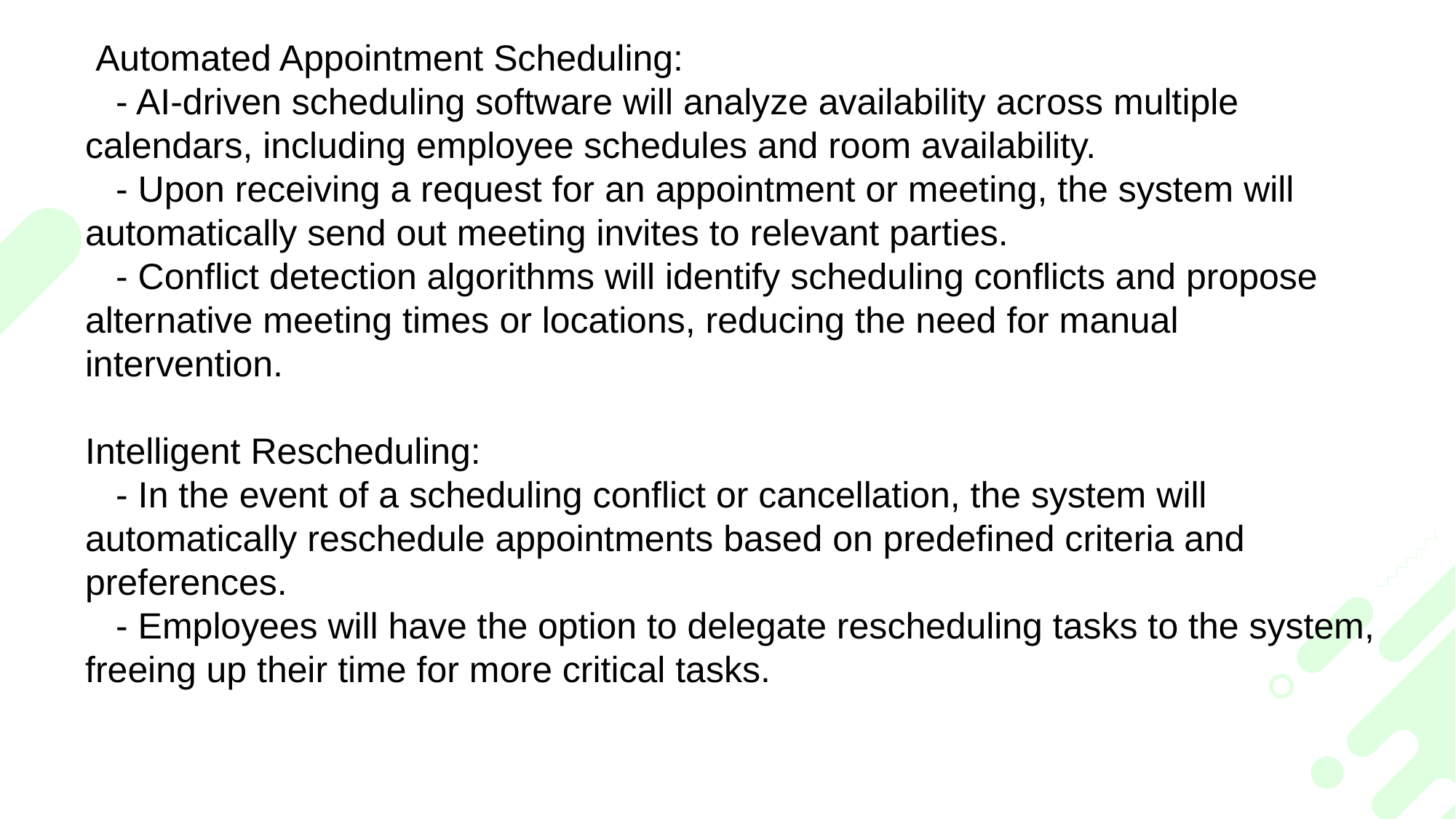

Automated Appointment Scheduling:
   - AI-driven scheduling software will analyze availability across multiple calendars, including employee schedules and room availability.
   - Upon receiving a request for an appointment or meeting, the system will automatically send out meeting invites to relevant parties.
   - Conflict detection algorithms will identify scheduling conflicts and propose alternative meeting times or locations, reducing the need for manual intervention.

Intelligent Rescheduling:
   - In the event of a scheduling conflict or cancellation, the system will automatically reschedule appointments based on predefined criteria and preferences.
   - Employees will have the option to delegate rescheduling tasks to the system, freeing up their time for more critical tasks.